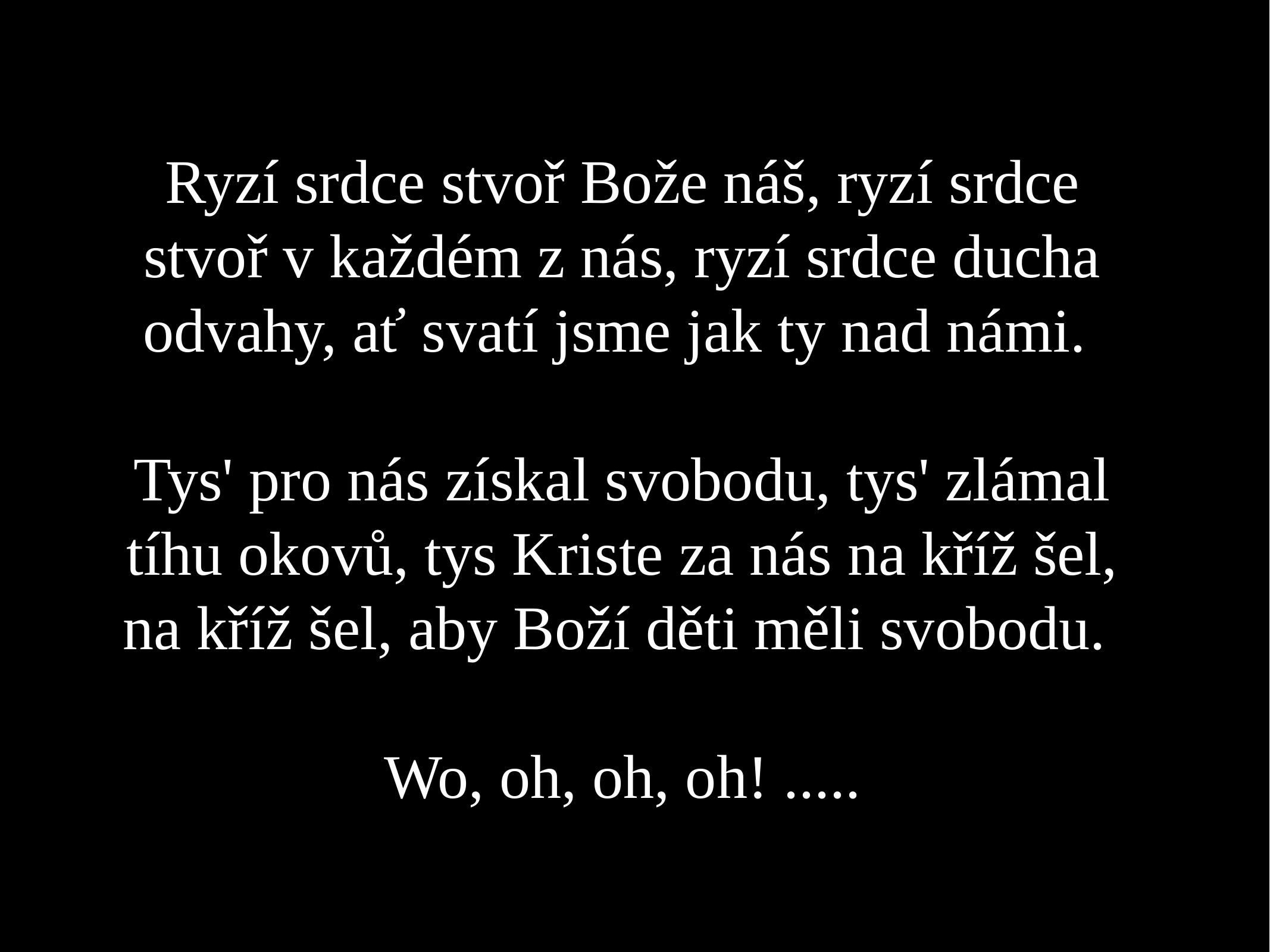

Ryzí srdce stvoř Bože náš, ryzí srdce stvoř v každém z nás, ryzí srdce ducha odvahy, ať svatí jsme jak ty nad námi.

Tys' pro nás získal svobodu, tys' zlámal tíhu okovů, tys Kriste za nás na kříž šel, na kříž šel, aby Boží děti měli svobodu.

Wo, oh, oh, oh! .....